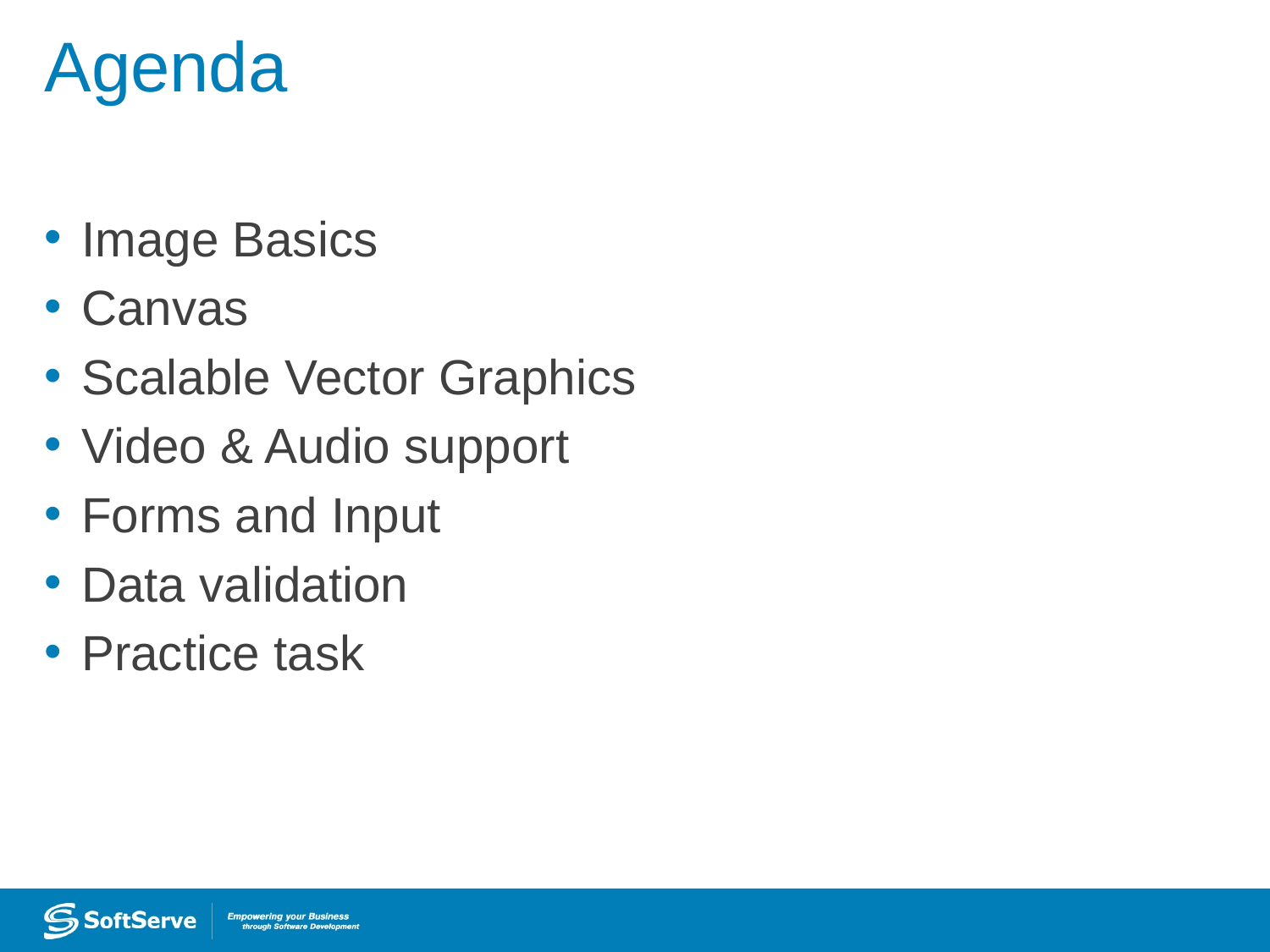

# Agenda
Image Basics
Canvas
Scalable Vector Graphics
Video & Audio support
Forms and Input
Data validation
Practice task